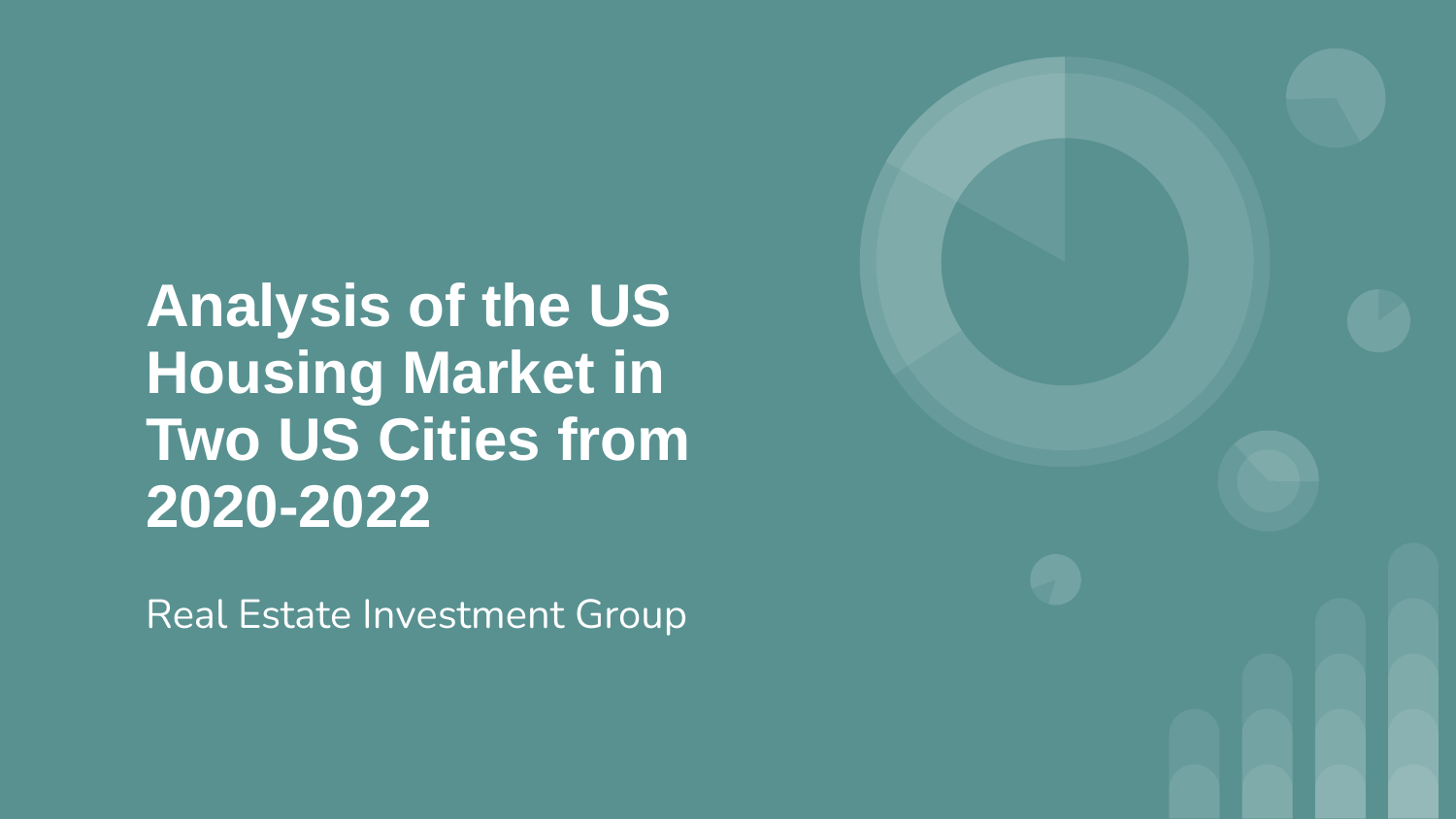

# Analysis of the US Housing Market in Two US Cities from 2020-2022
Real Estate Investment Group